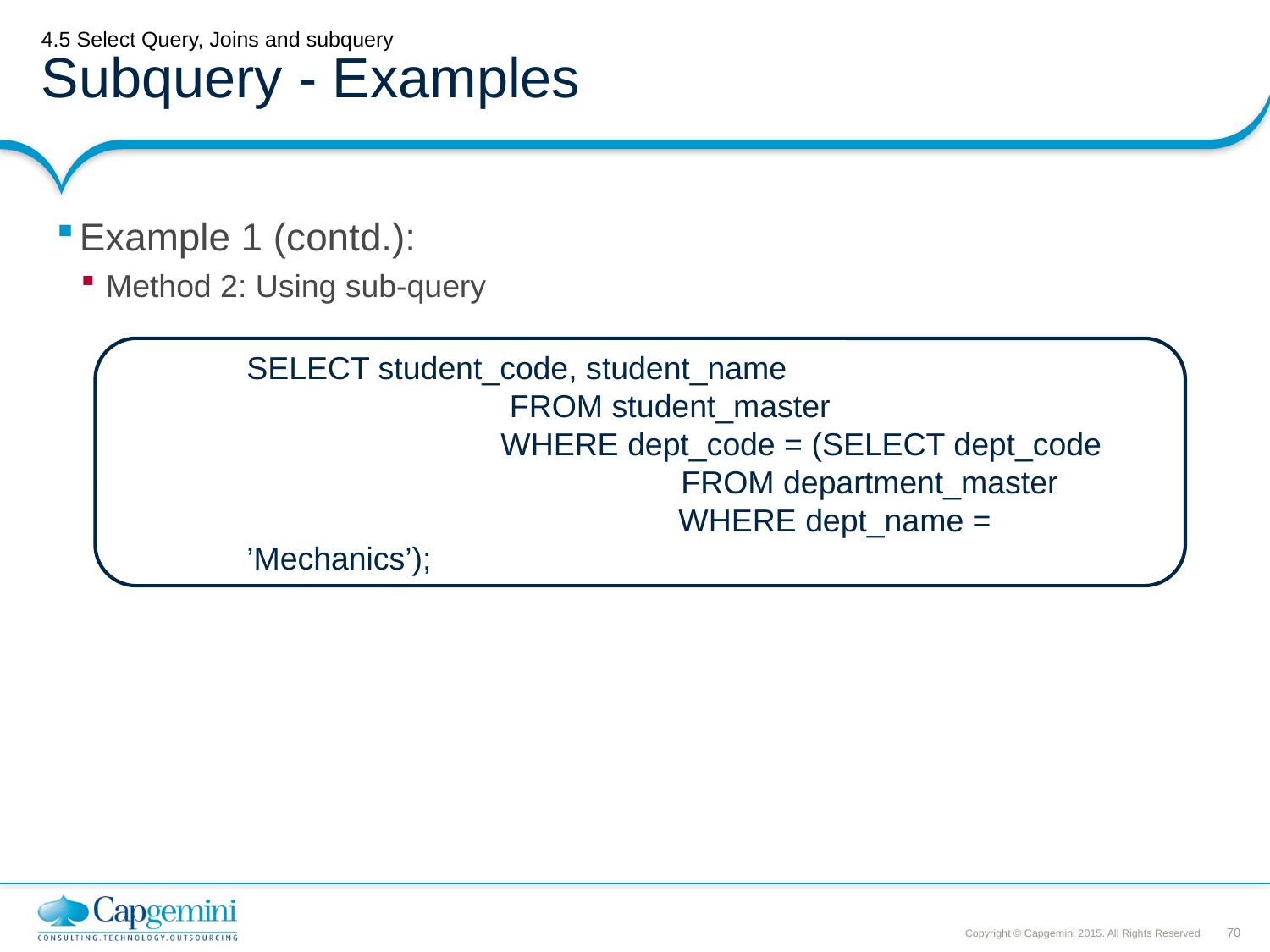

# 4.5 Select Query, Joins and subquery Subquery - Examples
Example 1 (contd.):
Method 2: Using sub-query

SELECT student_code, student_name
     		 FROM student_master
      		WHERE dept_code = (SELECT dept_code
			      FROM department_master
		                    WHERE dept_name = ’Mechanics’);